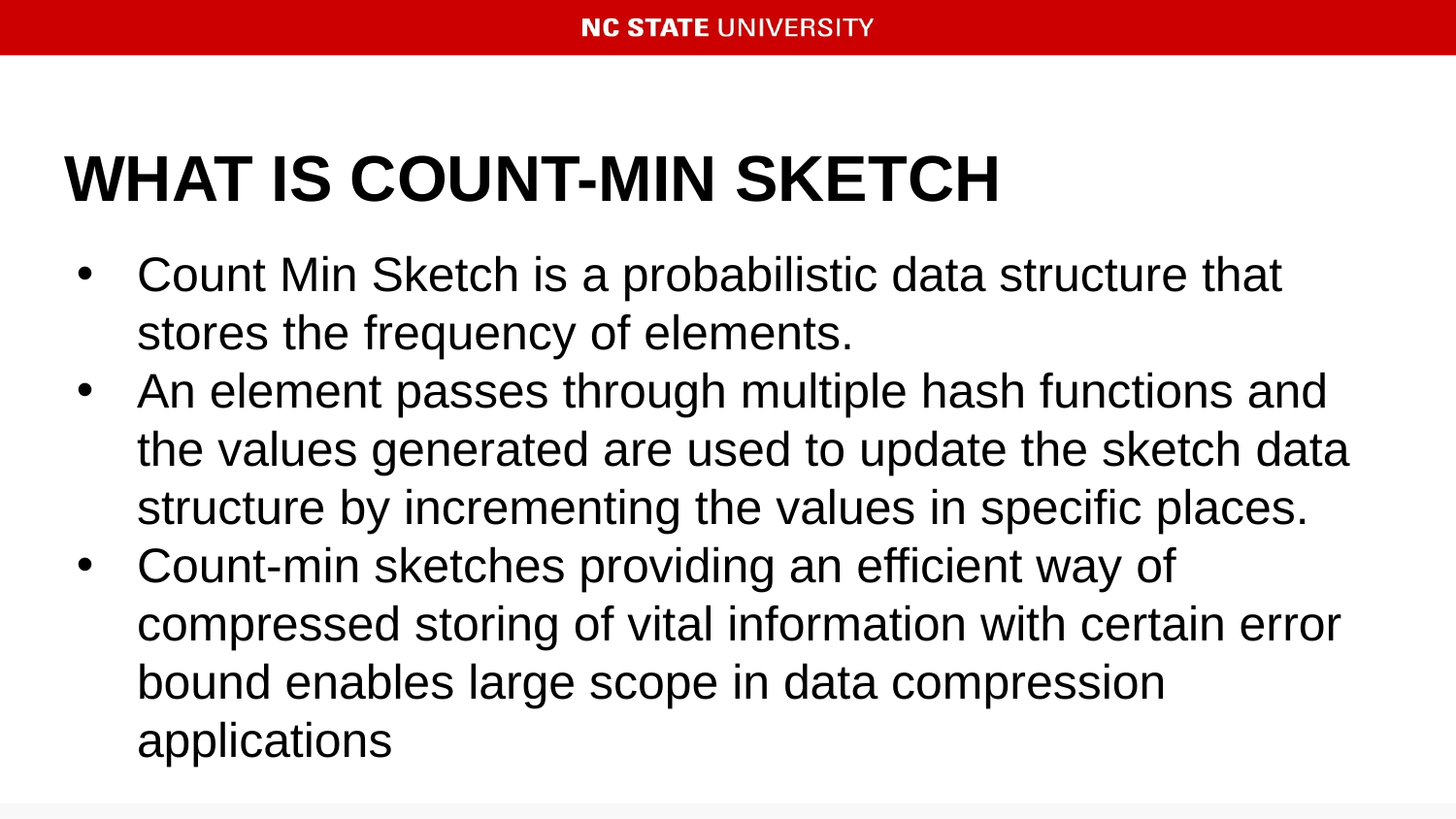

# WHAT IS COUNT-MIN SKETCH
Count Min Sketch is a probabilistic data structure that stores the frequency of elements.
An element passes through multiple hash functions and the values generated are used to update the sketch data structure by incrementing the values in specific places.
Count-min sketches providing an efficient way of compressed storing of vital information with certain error bound enables large scope in data compression applications